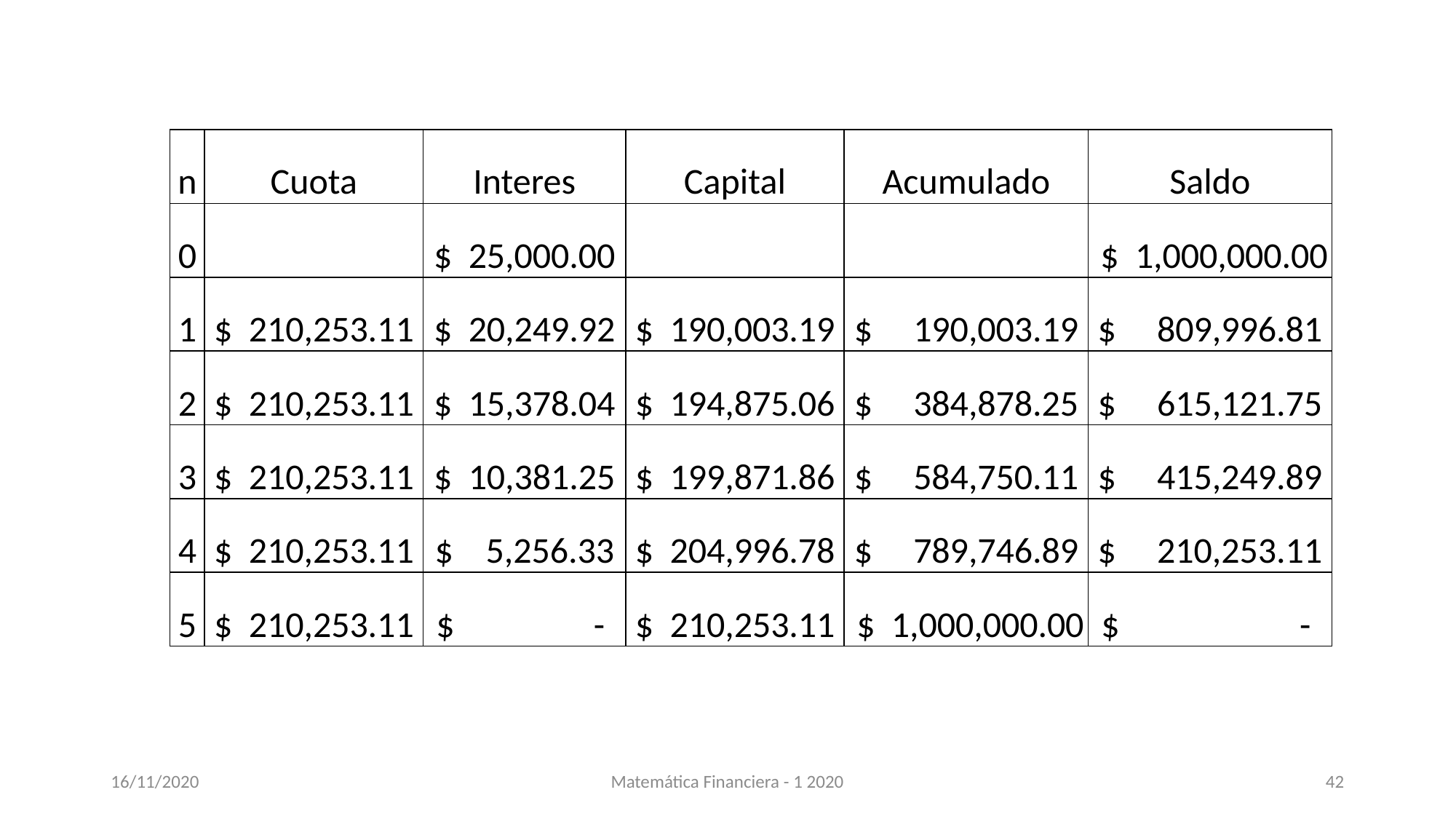

| n | Cuota | Interes | Capital | Acumulado | Saldo |
| --- | --- | --- | --- | --- | --- |
| 0 |  | $ 25,000.00 |  |  | $ 1,000,000.00 |
| 1 | $ 210,253.11 | $ 20,249.92 | $ 190,003.19 | $ 190,003.19 | $ 809,996.81 |
| 2 | $ 210,253.11 | $ 15,378.04 | $ 194,875.06 | $ 384,878.25 | $ 615,121.75 |
| 3 | $ 210,253.11 | $ 10,381.25 | $ 199,871.86 | $ 584,750.11 | $ 415,249.89 |
| 4 | $ 210,253.11 | $ 5,256.33 | $ 204,996.78 | $ 789,746.89 | $ 210,253.11 |
| 5 | $ 210,253.11 | $ - | $ 210,253.11 | $ 1,000,000.00 | $ - |
16/11/2020
Matemática Financiera - 1 2020
42